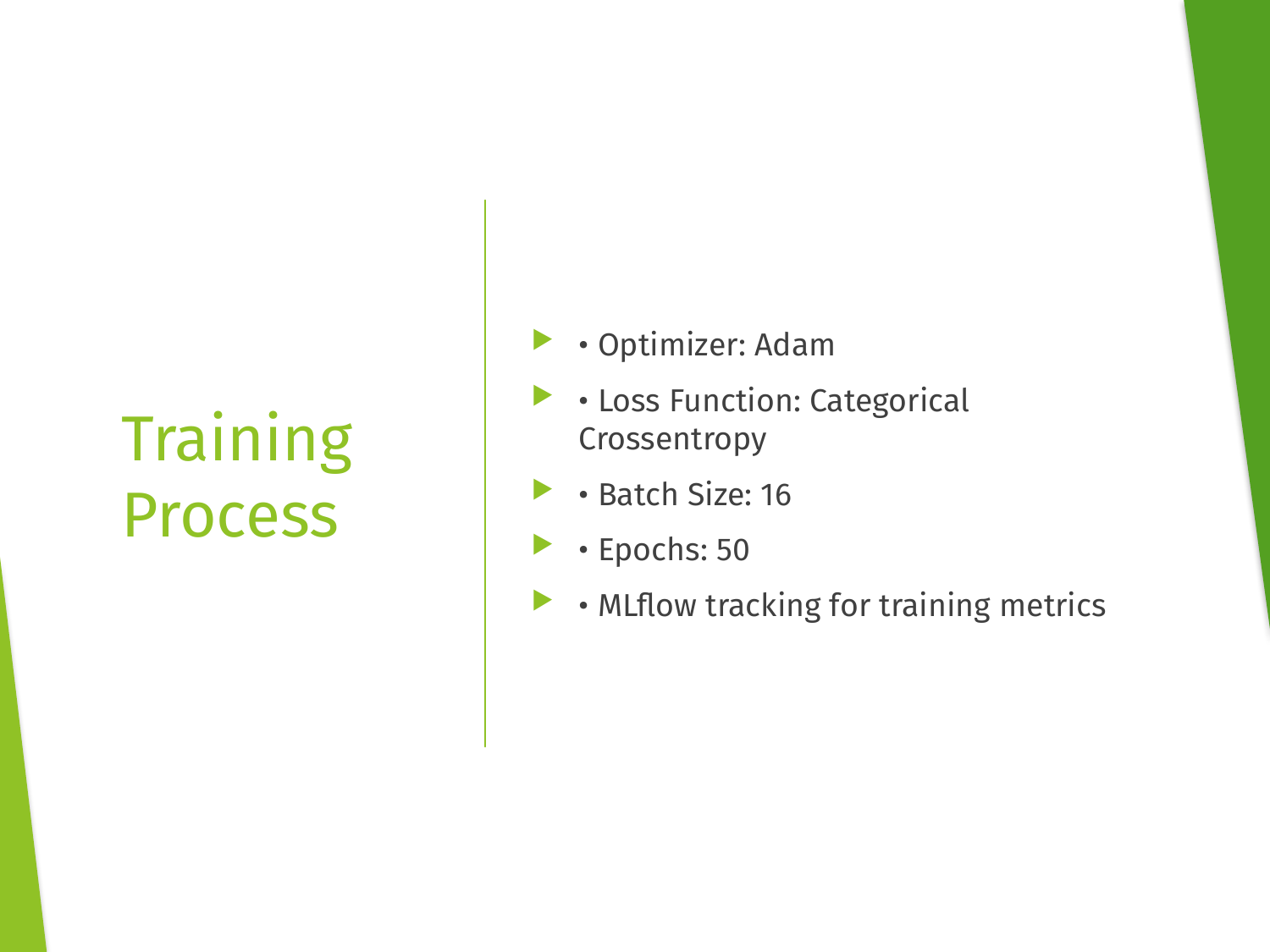

• Optimizer: Adam
• Loss Function: Categorical Crossentropy
• Batch Size: 16
• Epochs: 50
• MLflow tracking for training metrics
# Training Process